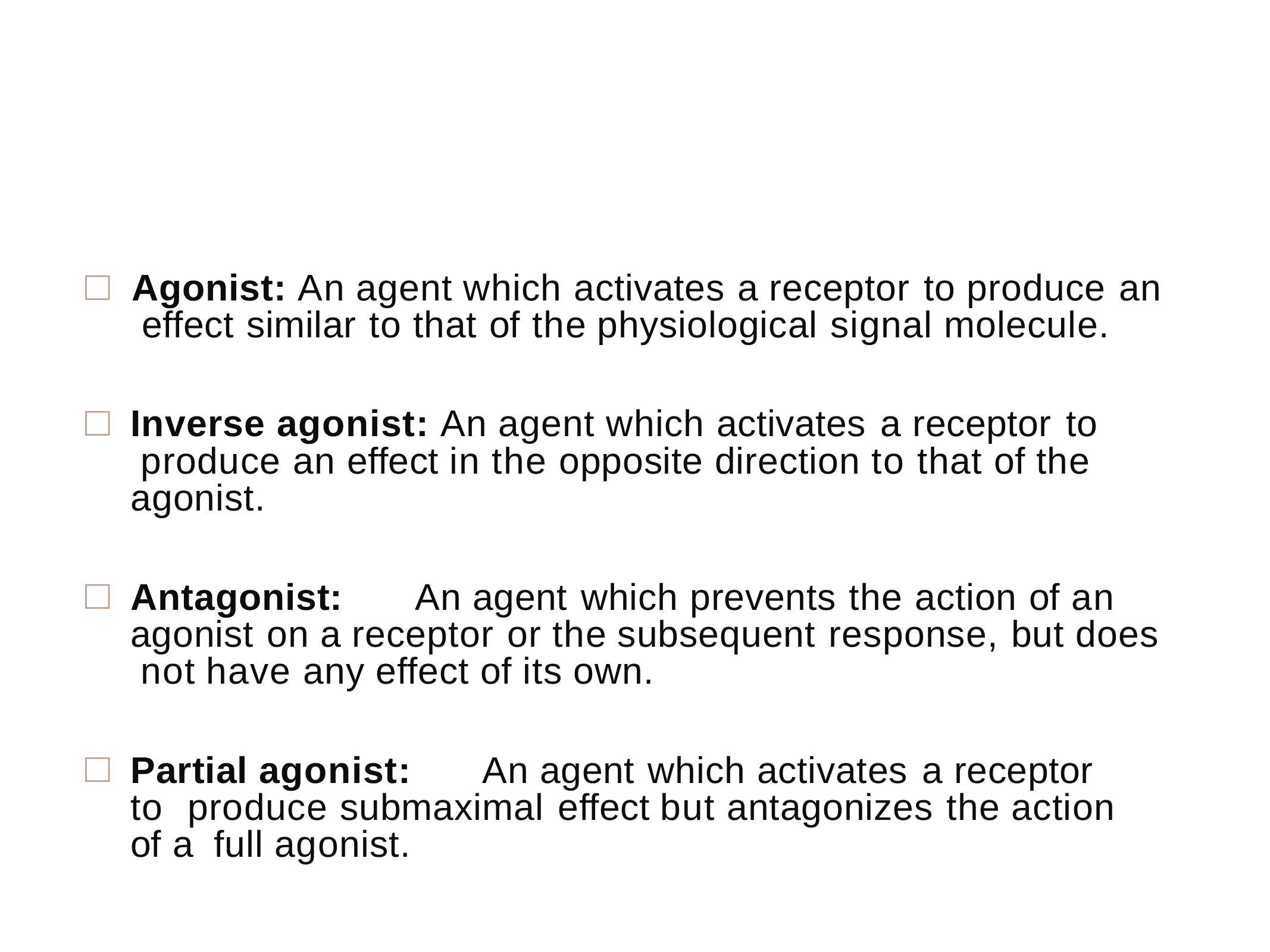

Agonist: An agent which activates a receptor to produce an  effect similar to that of the physiological signal molecule.

Inverse agonist: An agent which activates a receptor to  produce an effect in the opposite direction to that of the  agonist.

Antagonist:	An agent which prevents the action of an  agonist on a receptor or the subsequent response, but does  not have any effect of its own.

Partial agonist:	An agent which activates a receptor to  produce submaximal effect but antagonizes the action of a  full agonist.